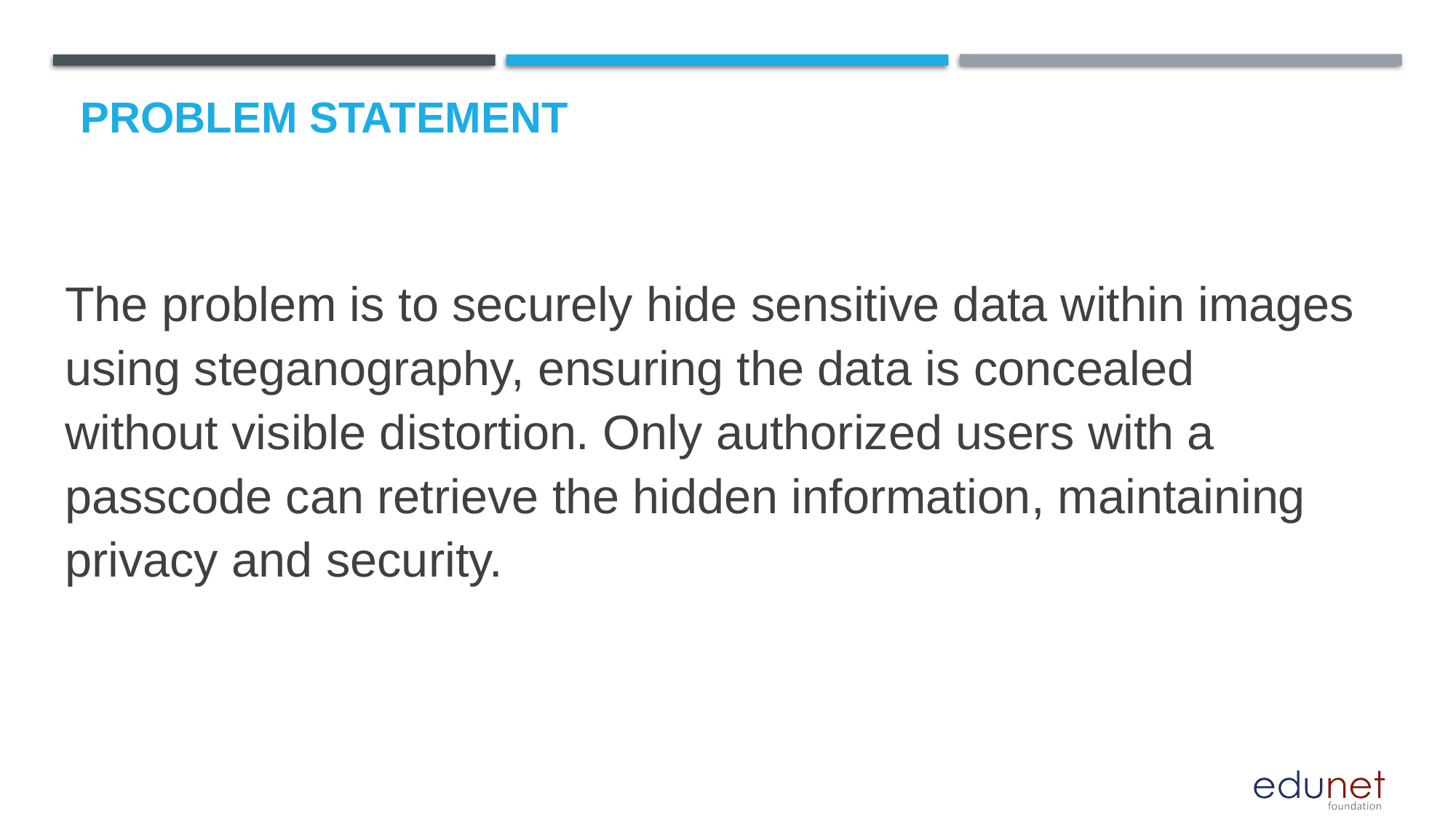

# Problem Statement
The problem is to securely hide sensitive data within images using steganography, ensuring the data is concealed without visible distortion. Only authorized users with a passcode can retrieve the hidden information, maintaining privacy and security.